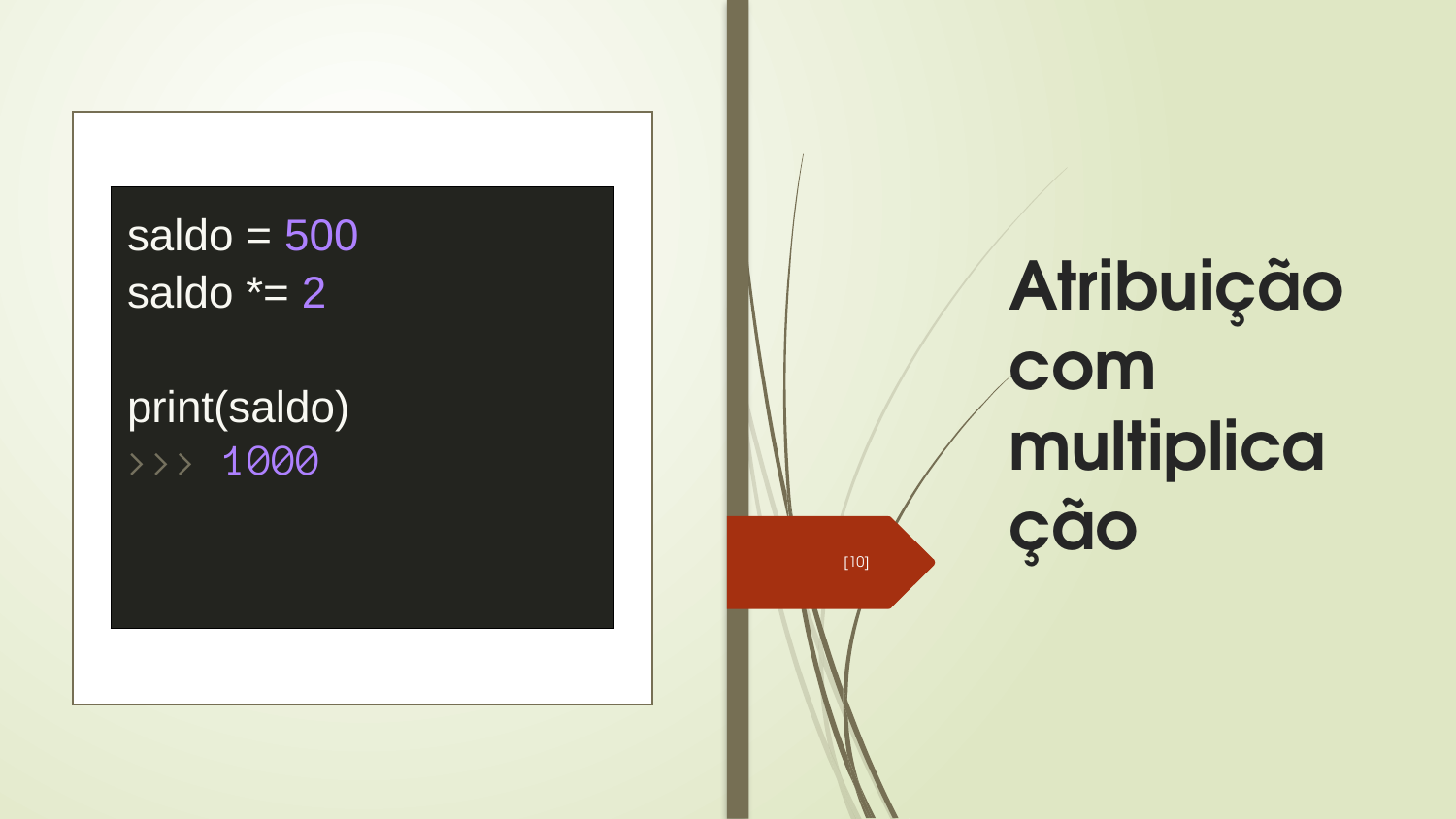

Atribuição com multiplicação
| saldo = 500 saldo \*= 2 print(saldo) >>> 1000 |
| --- |

[10]